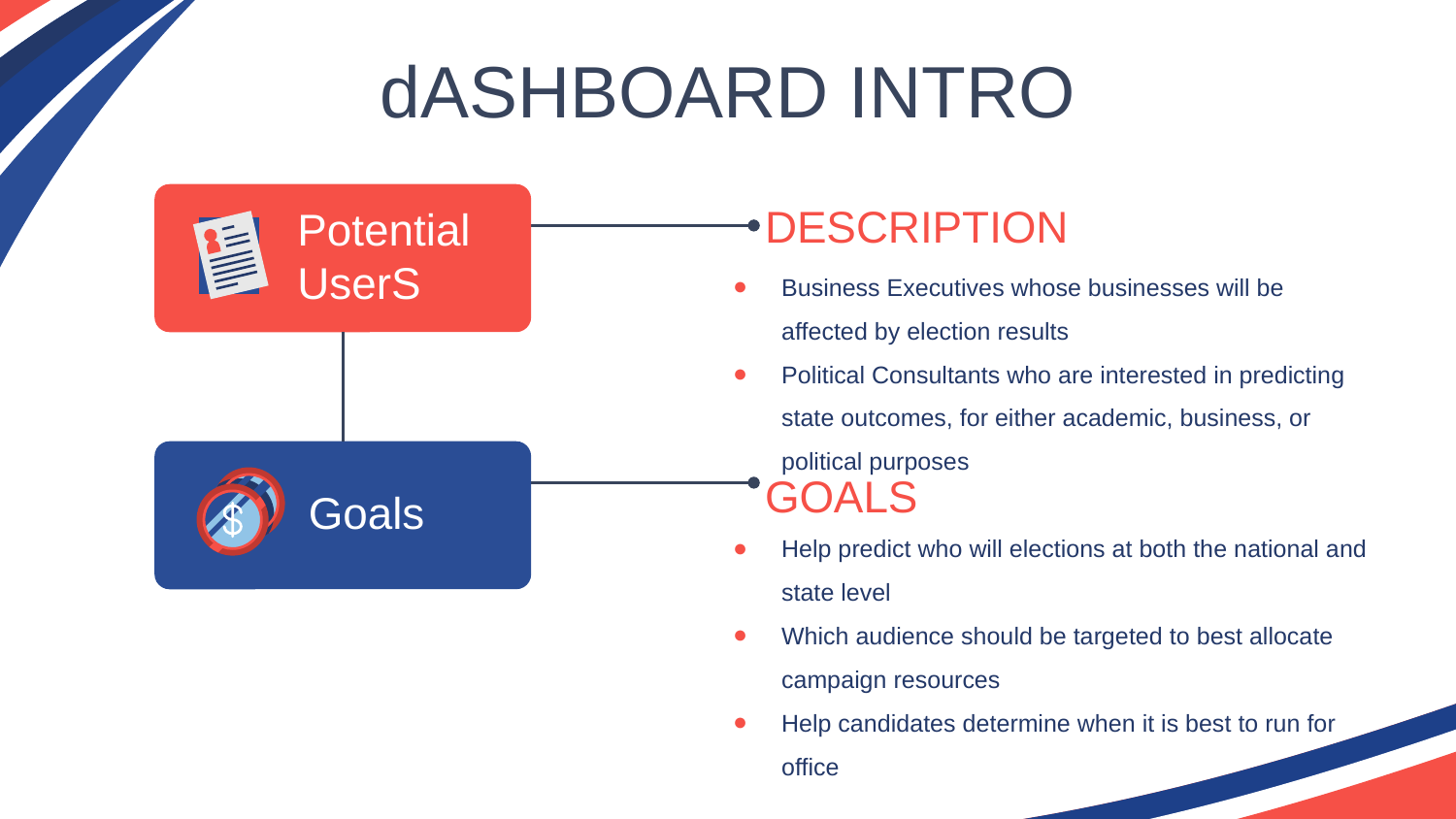

# dASHBOARD INTRO

DESCRIPTION

Potential UserS
Business Executives whose businesses will be affected by election results
Political Consultants who are interested in predicting state outcomes, for either academic, business, or political purposes

GOALS

Goals
Help predict who will elections at both the national and state level
Which audience should be targeted to best allocate campaign resources
Help candidates determine when it is best to run for office